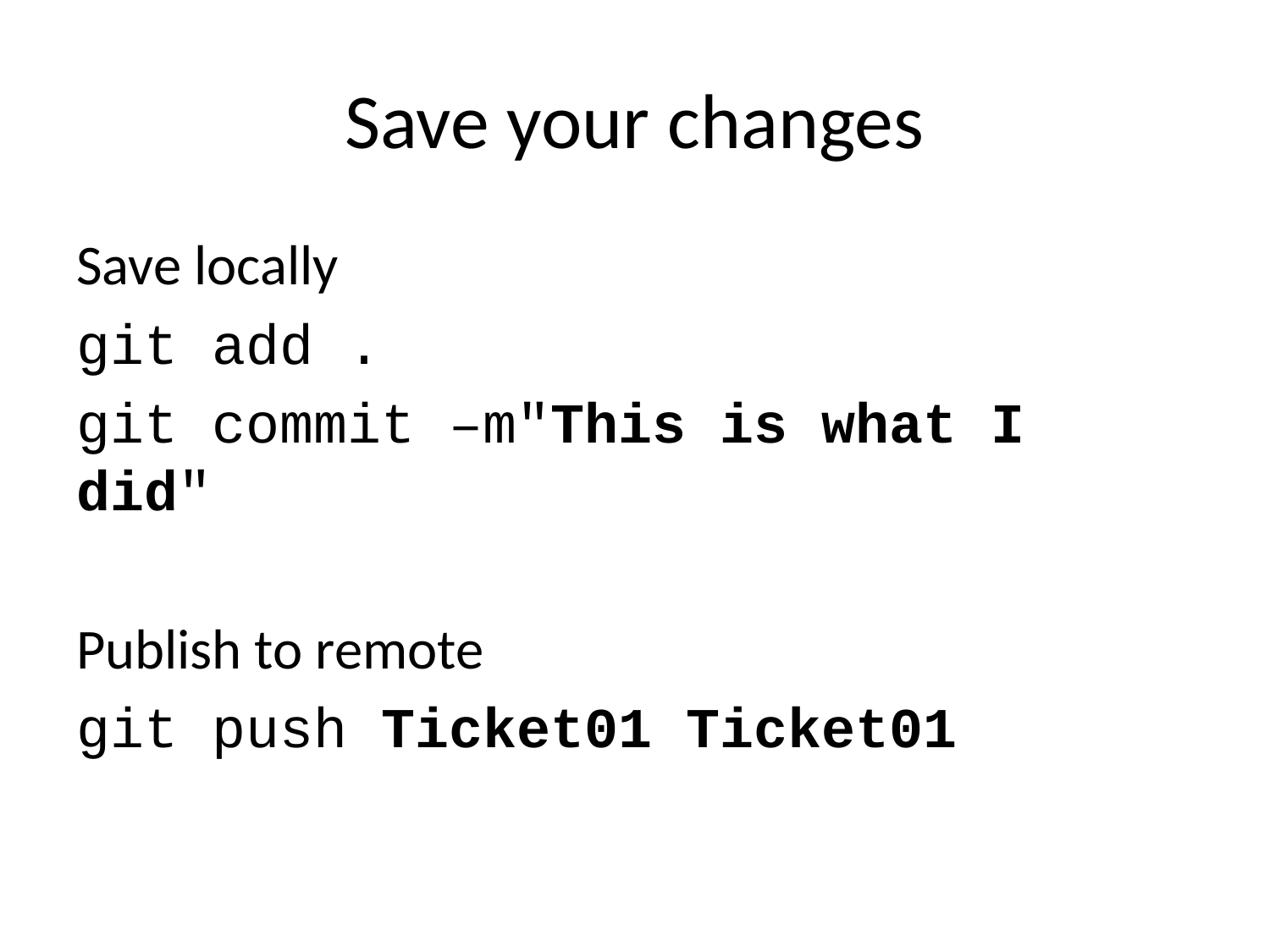

# Save your changes
Save locally
git add .
git commit –m"This is what I did"

Publish to remote
git push Ticket01 Ticket01